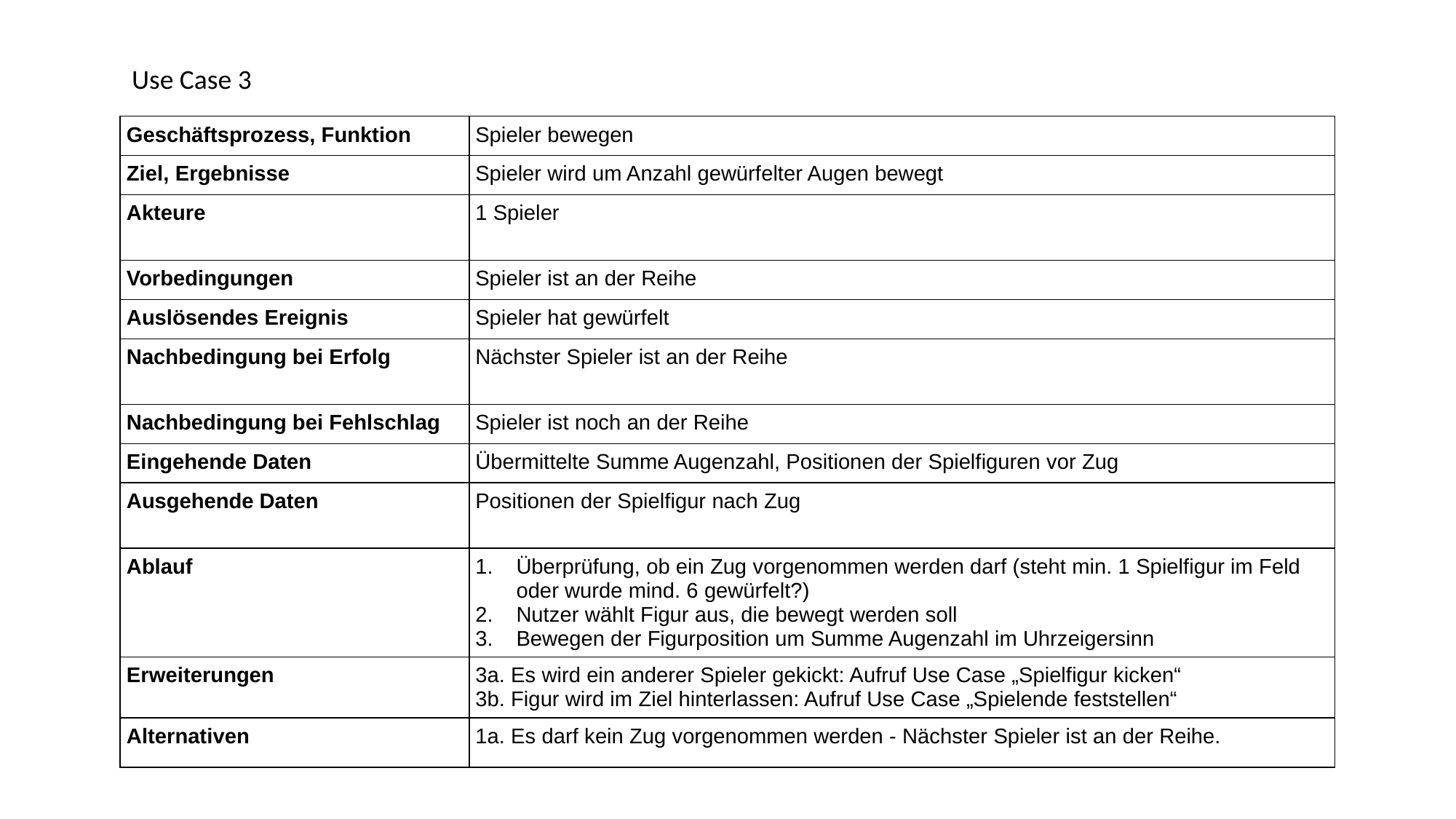

Use Case 3
| Geschäftsprozess, Funktion | Spieler bewegen |
| --- | --- |
| Ziel, Ergebnisse | Spieler wird um Anzahl gewürfelter Augen bewegt |
| Akteure | 1 Spieler |
| Vorbedingungen | Spieler ist an der Reihe |
| Auslösendes Ereignis | Spieler hat gewürfelt |
| Nachbedingung bei Erfolg | Nächster Spieler ist an der Reihe |
| Nachbedingung bei Fehlschlag | Spieler ist noch an der Reihe |
| Eingehende Daten | Übermittelte Summe Augenzahl, Positionen der Spielfiguren vor Zug |
| Ausgehende Daten | Positionen der Spielfigur nach Zug |
| Ablauf | Überprüfung, ob ein Zug vorgenommen werden darf (steht min. 1 Spielfigur im Feld oder wurde mind. 6 gewürfelt?) Nutzer wählt Figur aus, die bewegt werden soll Bewegen der Figurposition um Summe Augenzahl im Uhrzeigersinn |
| Erweiterungen | 3a. Es wird ein anderer Spieler gekickt: Aufruf Use Case „Spielfigur kicken“ 3b. Figur wird im Ziel hinterlassen: Aufruf Use Case „Spielende feststellen“ |
| Alternativen | 1a. Es darf kein Zug vorgenommen werden - Nächster Spieler ist an der Reihe. |